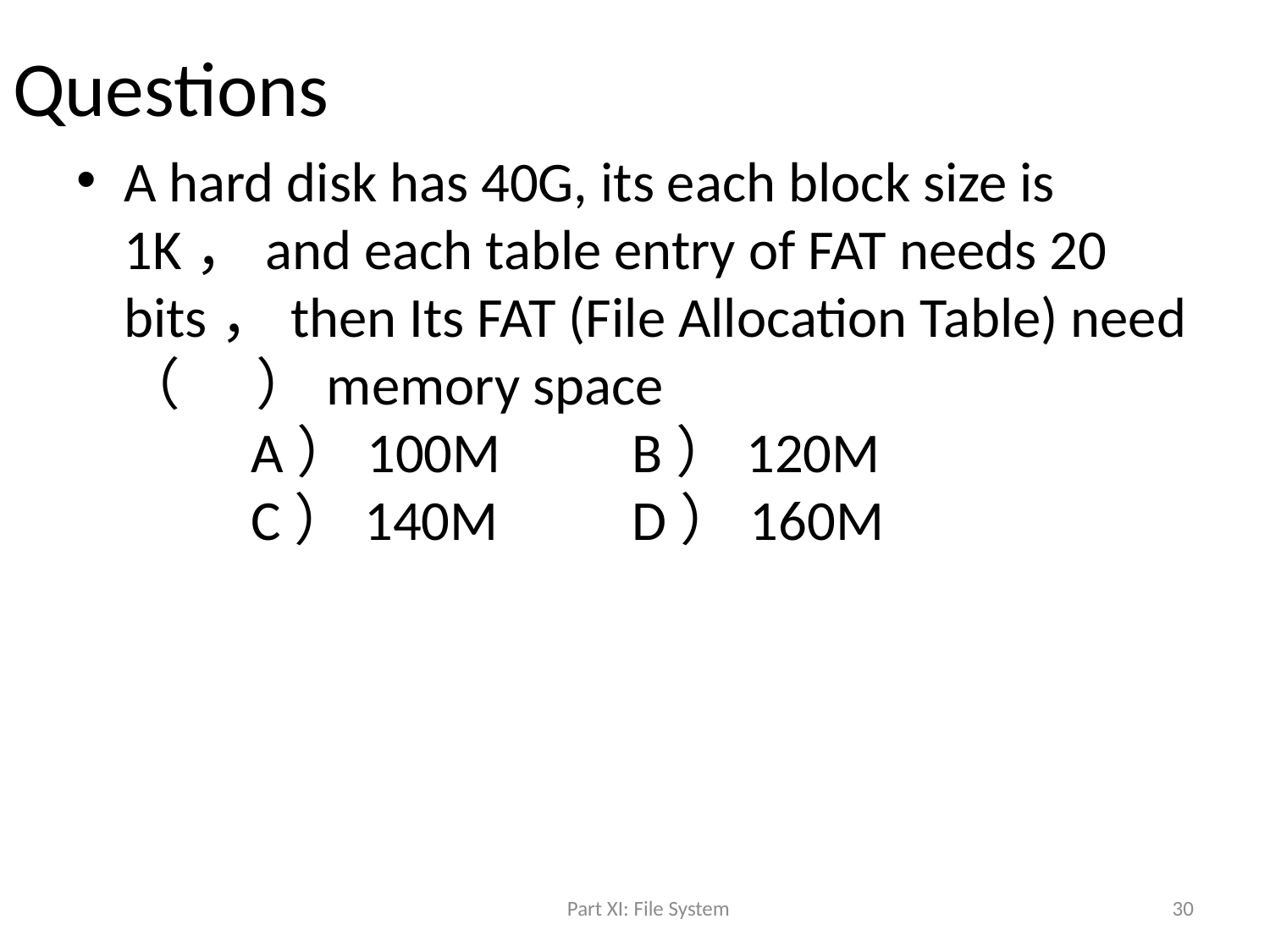

# Questions
A hard disk has 40G, its each block size is 1K，and each table entry of FAT needs 20 bits，then Its FAT (File Allocation Table) need （      ）memory space
	A）100M          	B）120M
	C）140M      	D）160M

Part XI: File System
30